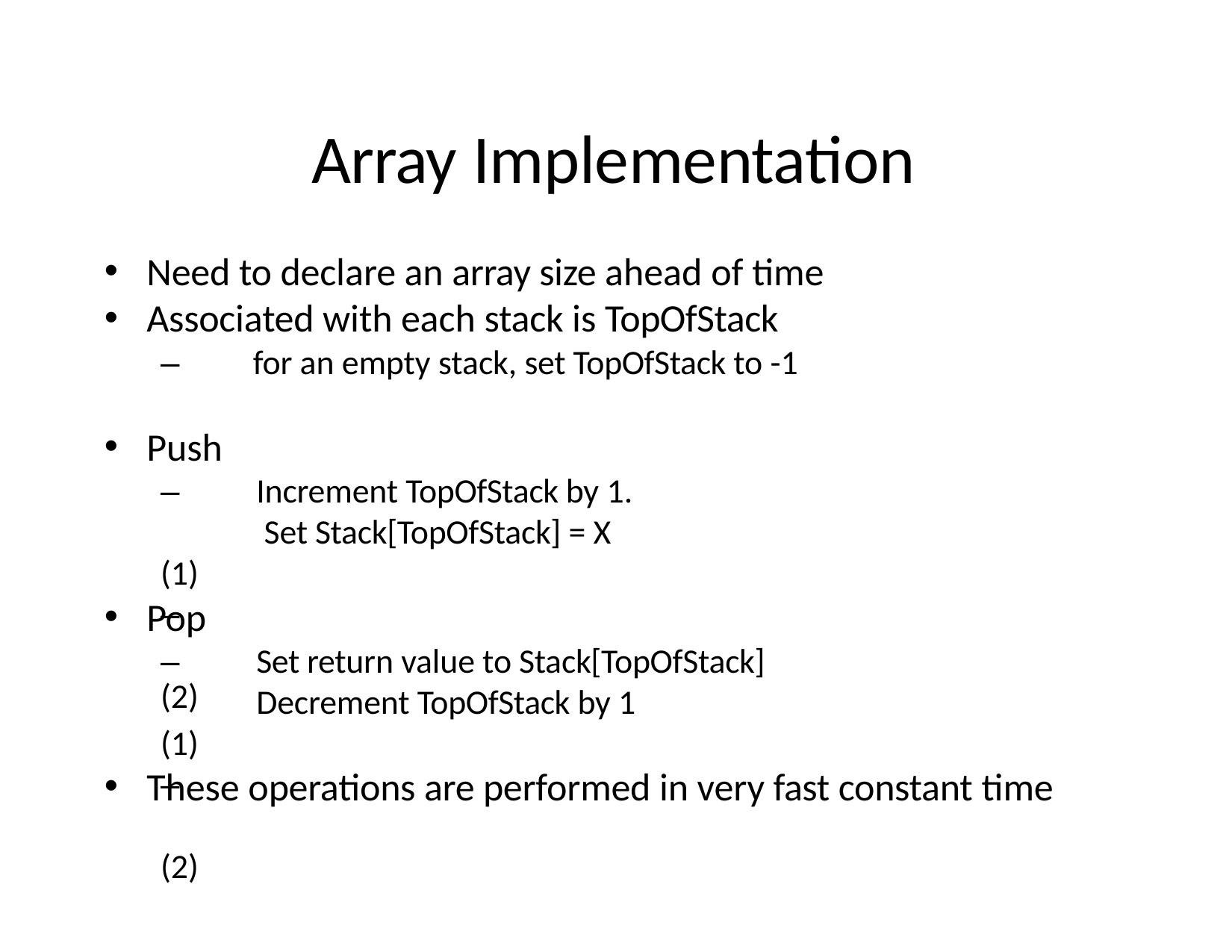

# Array Implementation
Need to declare an array size ahead of time
Associated with each stack is TopOfStack
–	for an empty stack, set TopOfStack to -1
Push
–	(1)
–	(2)
Increment TopOfStack by 1.  Set Stack[TopOfStack] = X
Pop
–	(1)
–	(2)
Set return value to Stack[TopOfStack]  Decrement TopOfStack by 1
These operations are performed in very fast constant time